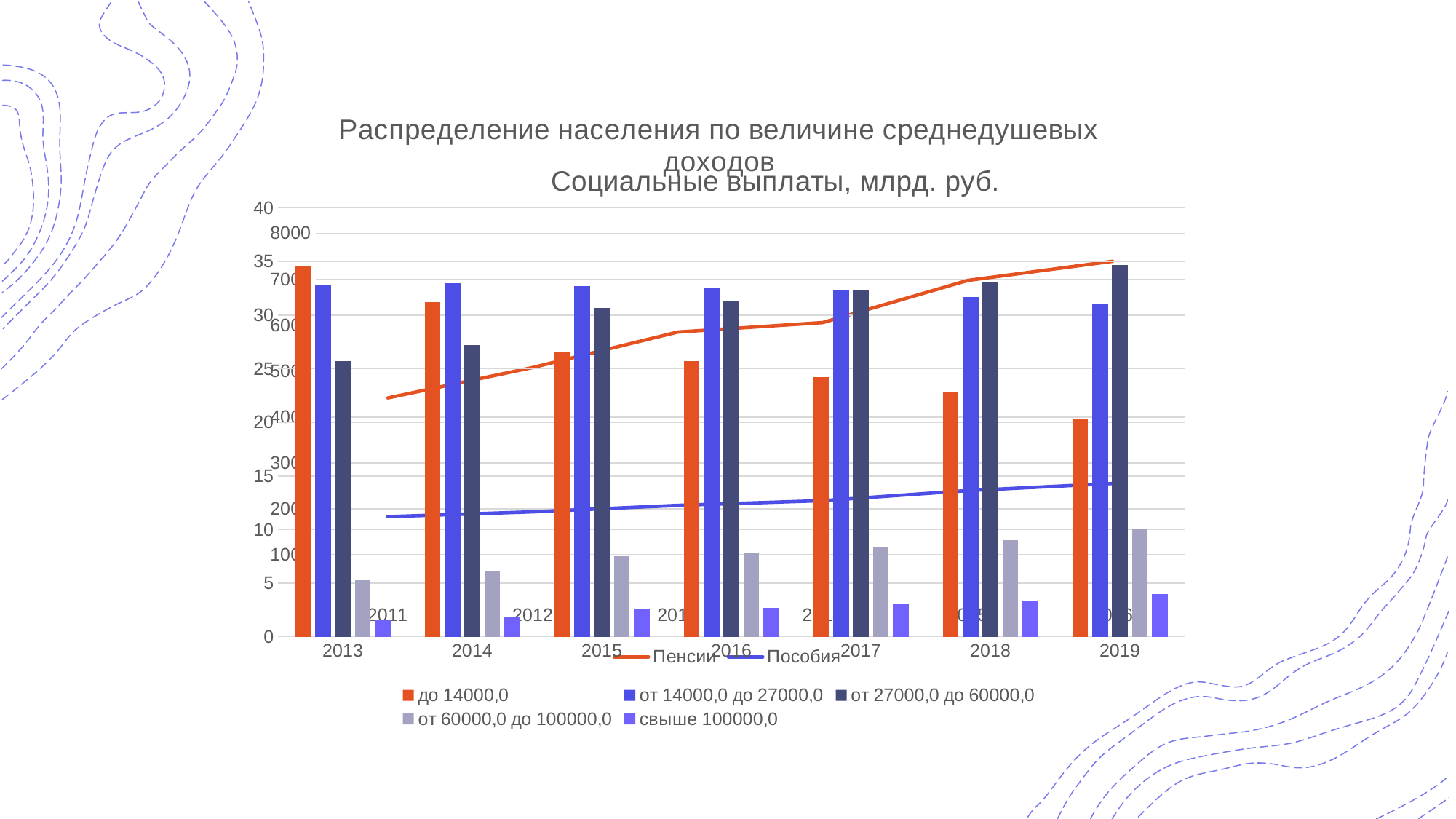

### Chart: Распределение населения по величине среднедушевых доходов

| Category | до 14000,0 | от 14000,0 до 27000,0 | от 27000,0 до 60000,0 | от 60000,0 до 100000,0 | свыше 100000,0 |
|---|---|---|---|---|---|
| 2013 | 34.6 | 32.8 | 25.7 | 5.3 | 1.6 |
| 2014 | 31.2 | 33.0 | 27.2 | 6.1 | 1.9 |
| 2015 | 26.5 | 32.7 | 30.7 | 7.5 | 2.6 |
| 2016 | 25.7 | 32.5 | 31.3 | 7.8 | 2.7 |
| 2017 | 24.2 | 32.3 | 32.3 | 8.3 | 3.0 |
| 2018 | 22.8 | 31.7 | 33.1 | 9.0 | 3.4 |
| 2019 | 20.3 | 31.0 | 34.7 | 10.0 | 4.0 |

### Chart: Социальные выплаты, млрд. руб.

| Category | Пенсии | Пособия |
|---|---|---|
| 2011 | 4415.5 | 1831.4 |
| 2012 | 5078.7 | 1935.9 |
| 2013 | 5849.7 | 2076.2 |
| 2014 | 6055.5 | 2179.3 |
| 2015 | 6972.5 | 2397.6 |
| 2016 | 7389.5 | 2552.3 |